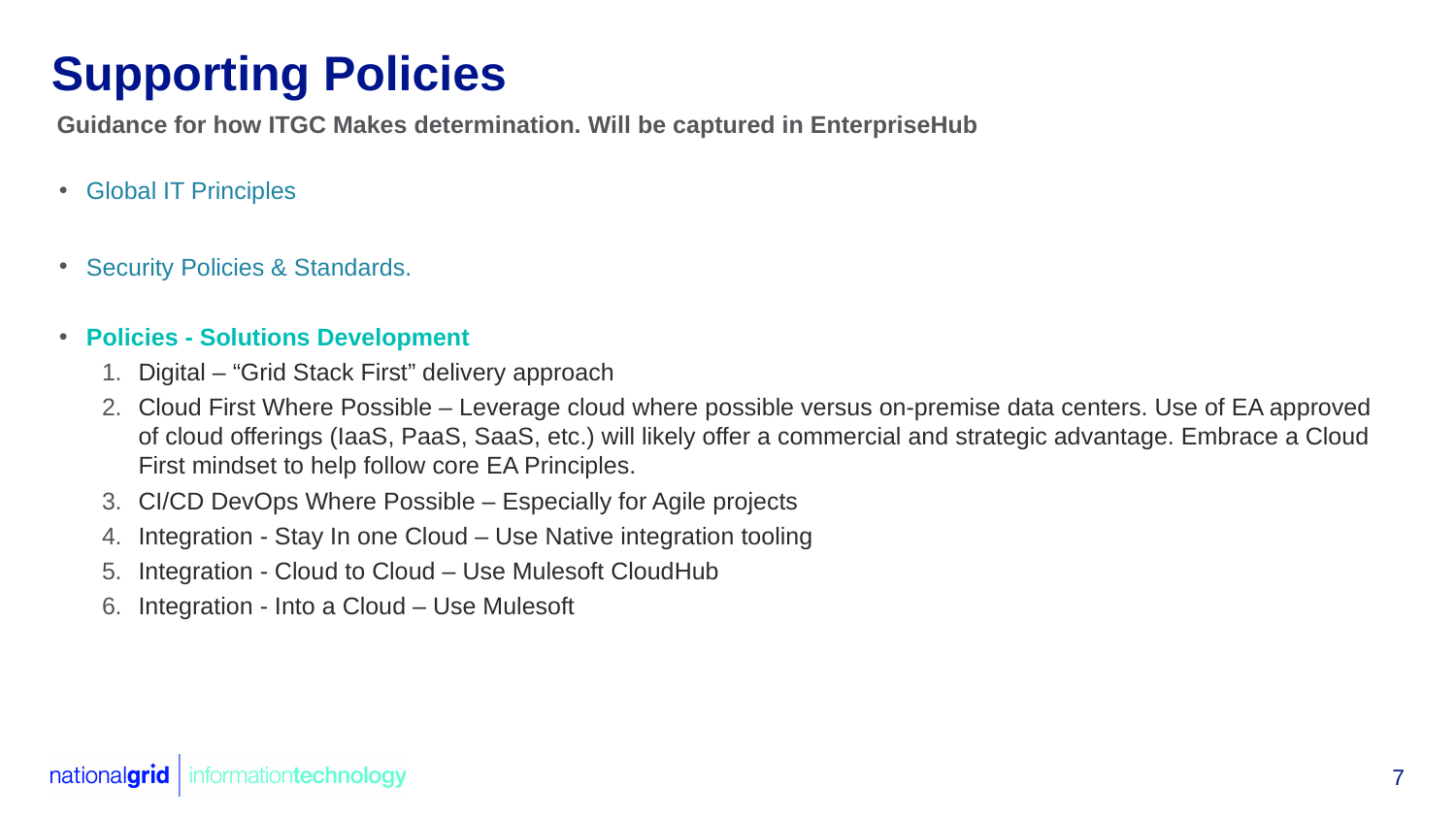

# Supporting Policies
Guidance for how ITGC Makes determination. Will be captured in EnterpriseHub
Global IT Principles

Security Policies & Standards.

Policies - Solutions Development
Digital – “Grid Stack First” delivery approach
Cloud First Where Possible – Leverage cloud where possible versus on-premise data centers. Use of EA approved of cloud offerings (IaaS, PaaS, SaaS, etc.) will likely offer a commercial and strategic advantage. Embrace a Cloud First mindset to help follow core EA Principles.
CI/CD DevOps Where Possible – Especially for Agile projects
Integration - Stay In one Cloud – Use Native integration tooling
Integration - Cloud to Cloud – Use Mulesoft CloudHub
Integration - Into a Cloud – Use Mulesoft